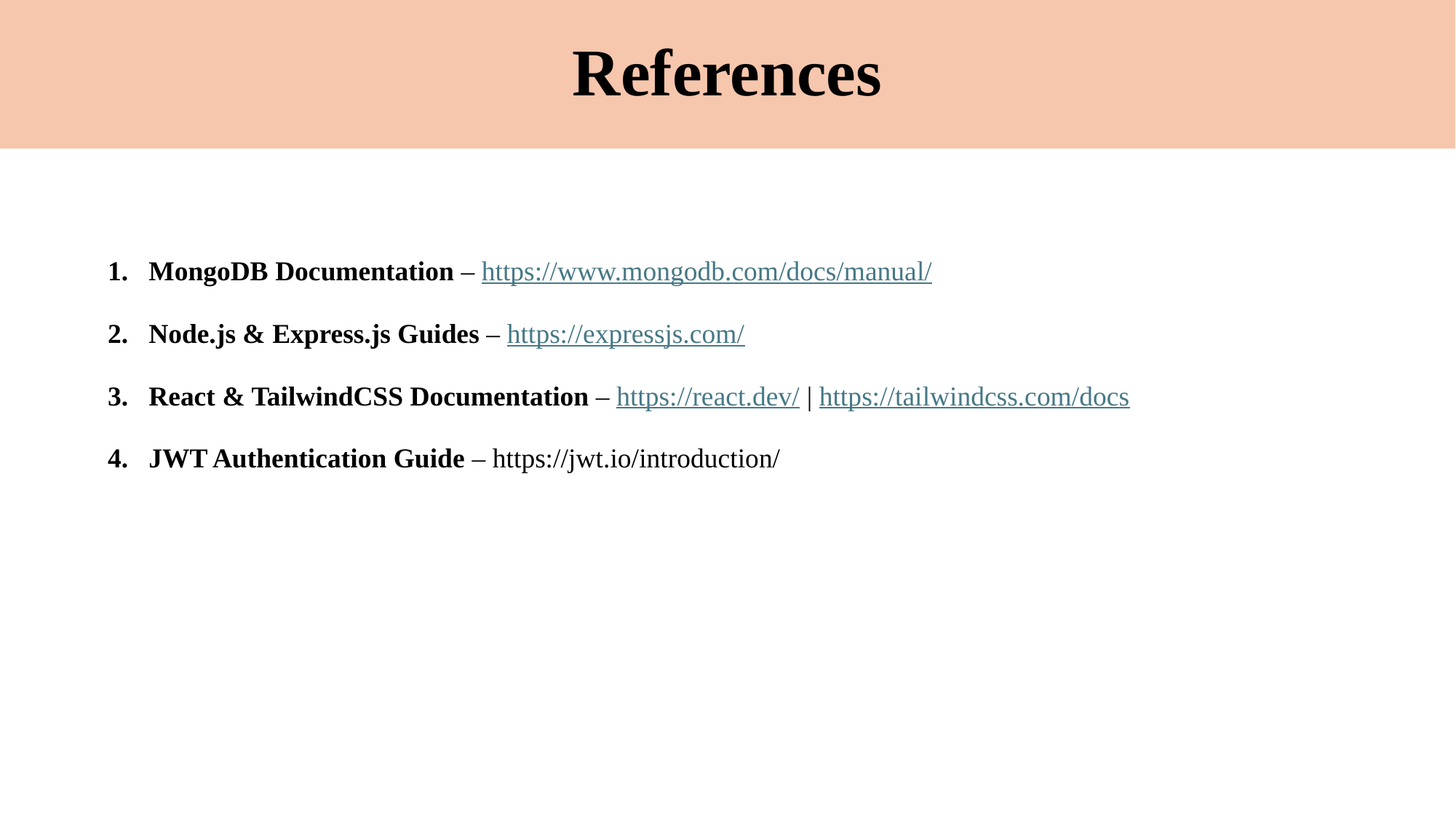

# References
MongoDB Documentation – https://www.mongodb.com/docs/manual/
Node.js & Express.js Guides – https://expressjs.com/
React & TailwindCSS Documentation – https://react.dev/ | https://tailwindcss.com/docs
JWT Authentication Guide – https://jwt.io/introduction/